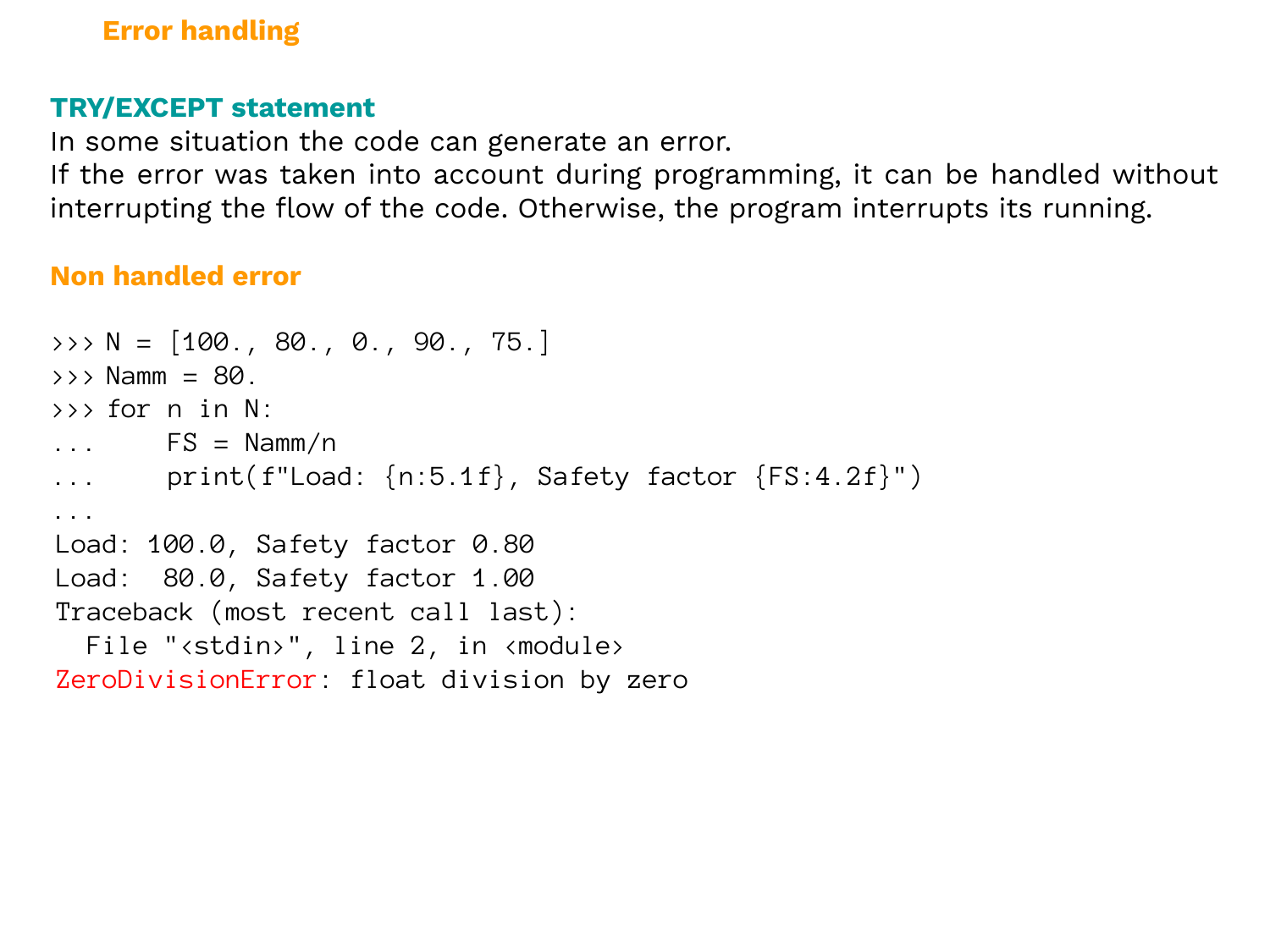

Error handling
TRY/EXCEPT statement
In some situation the code can generate an error.
If the error was taken into account during programming, it can be handled without interrupting the flow of the code. Otherwise, the program interrupts its running.

Non handled error

>>>
>>>
>>>
...
...
...

N = [100., 80., 0., 90., 75.]
Namm = 80.
for n in N:
    FS = Namm/n
    print(f"Load: {n:5.1f}, Safety factor {FS:4.2f}")

Load: 100.0, Safety factor 0.80
Load:  80.0, Safety factor 1.00
Traceback (most recent call last):
  File "<stdin>", line 2, in <module>
ZeroDivisionError: float division by zero